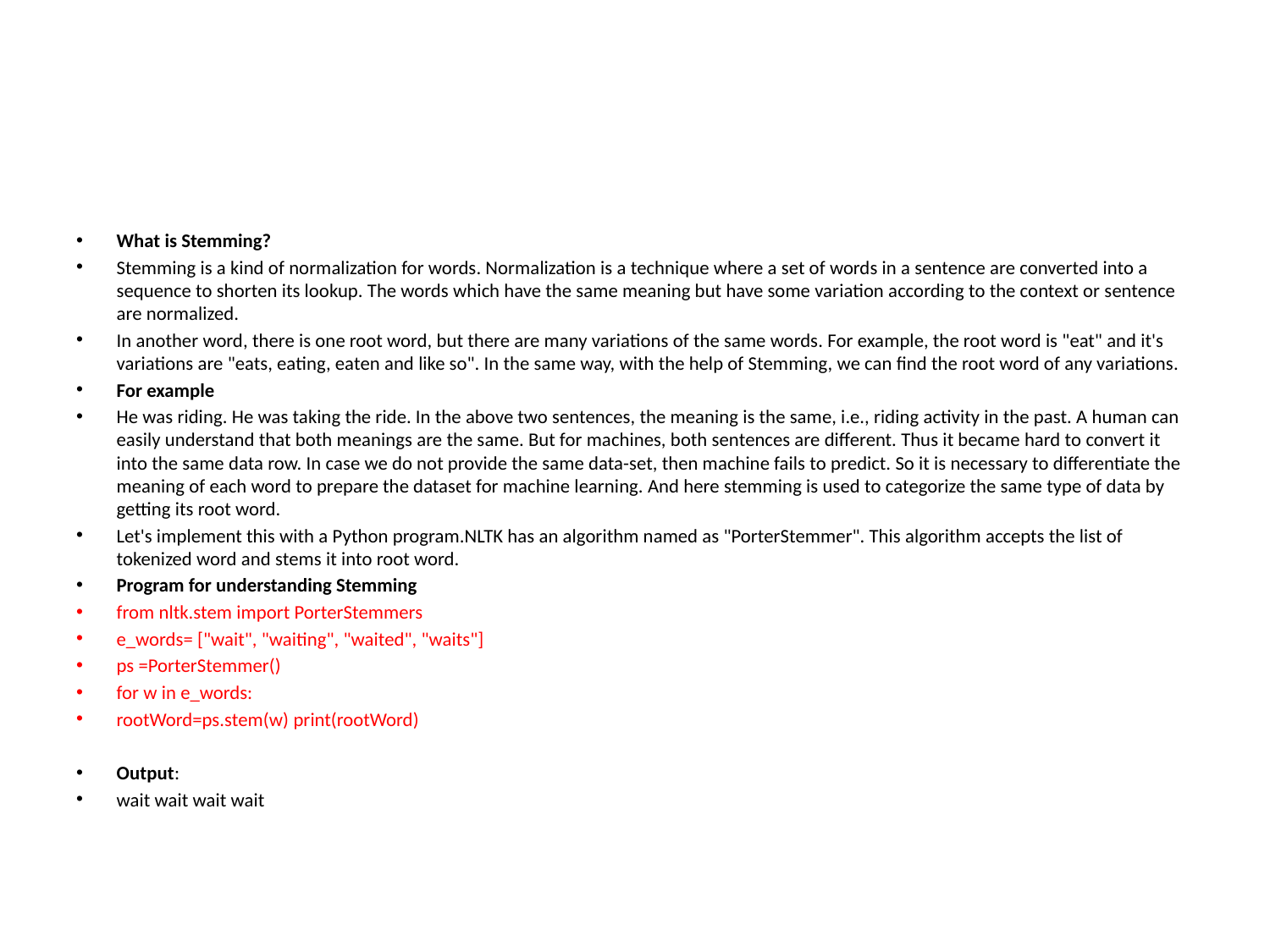

#
What is Stemming?
Stemming is a kind of normalization for words. Normalization is a technique where a set of words in a sentence are converted into a sequence to shorten its lookup. The words which have the same meaning but have some variation according to the context or sentence are normalized.
In another word, there is one root word, but there are many variations of the same words. For example, the root word is "eat" and it's variations are "eats, eating, eaten and like so". In the same way, with the help of Stemming, we can find the root word of any variations.
For example
He was riding. He was taking the ride. In the above two sentences, the meaning is the same, i.e., riding activity in the past. A human can easily understand that both meanings are the same. But for machines, both sentences are different. Thus it became hard to convert it into the same data row. In case we do not provide the same data-set, then machine fails to predict. So it is necessary to differentiate the meaning of each word to prepare the dataset for machine learning. And here stemming is used to categorize the same type of data by getting its root word.
Let's implement this with a Python program.NLTK has an algorithm named as "PorterStemmer". This algorithm accepts the list of tokenized word and stems it into root word.
Program for understanding Stemming
from nltk.stem import PorterStemmers
e_words= ["wait", "waiting", "waited", "waits"]
ps =PorterStemmer()
for w in e_words:
rootWord=ps.stem(w) print(rootWord)

Output:
wait wait wait wait